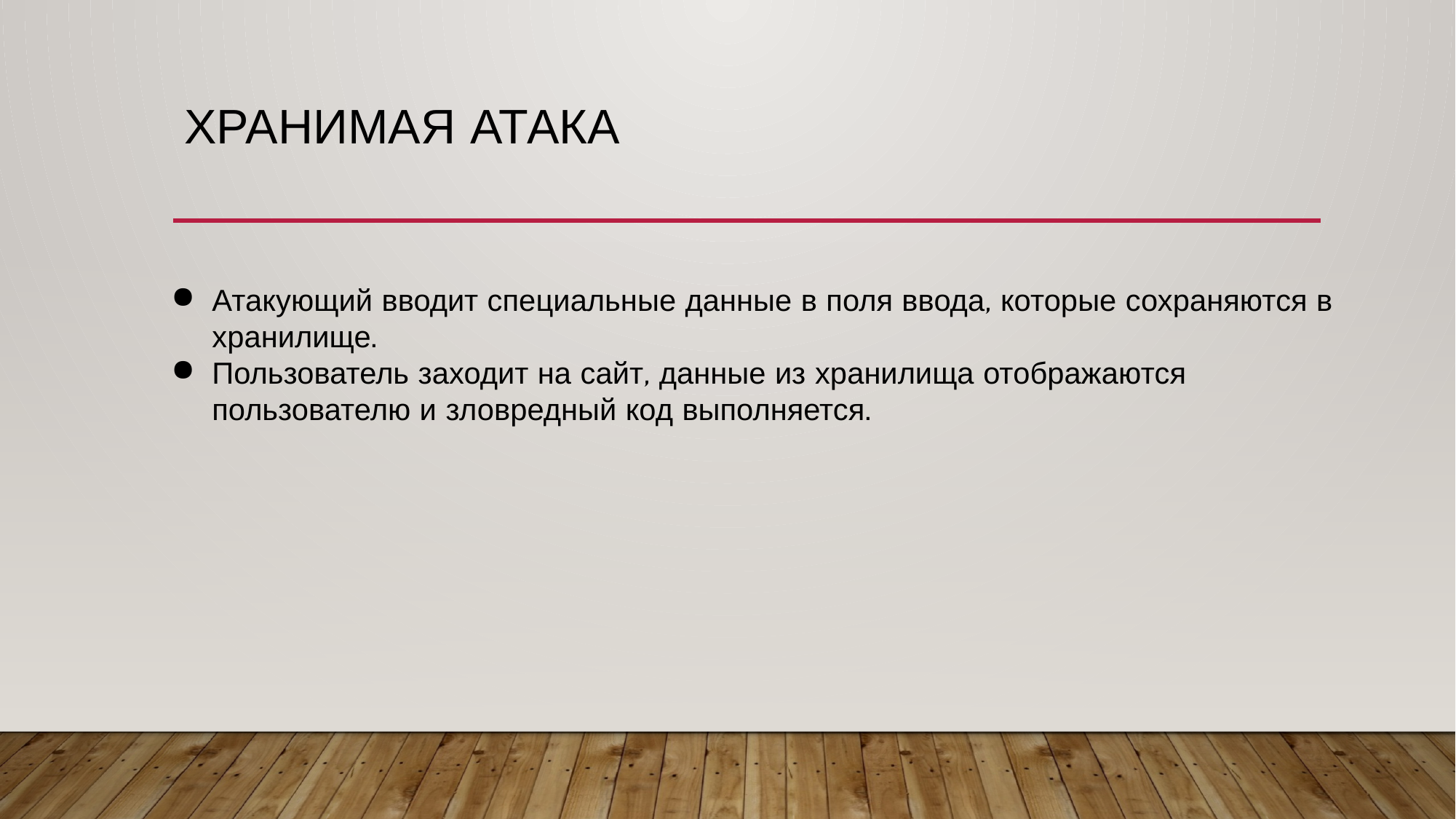

# Хранимая атака
Атакующий вводит специальные данные в поля ввода, которые сохраняются в хранилище.
Пользователь заходит на сайт, данные из хранилища отображаются пользователю и зловредный код выполняется.